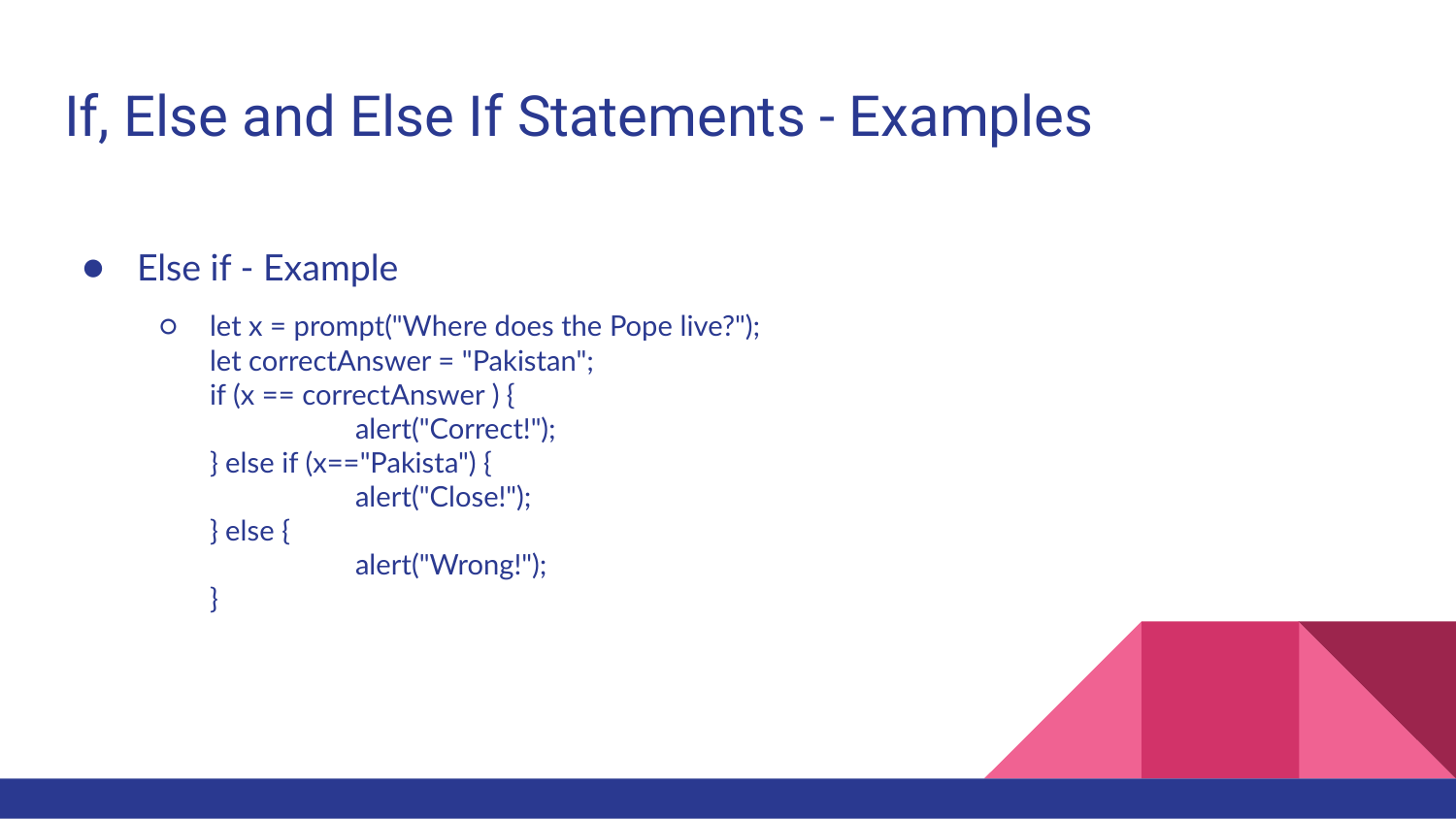

# If, Else and Else If Statements - Examples
Else if - Example
let x = prompt("Where does the Pope live?");
let correctAnswer = "Pakistan";
if (x == correctAnswer ) {
	alert("Correct!");
} else if (x=="Pakista") {
	alert("Close!");
} else {
	alert("Wrong!");
}